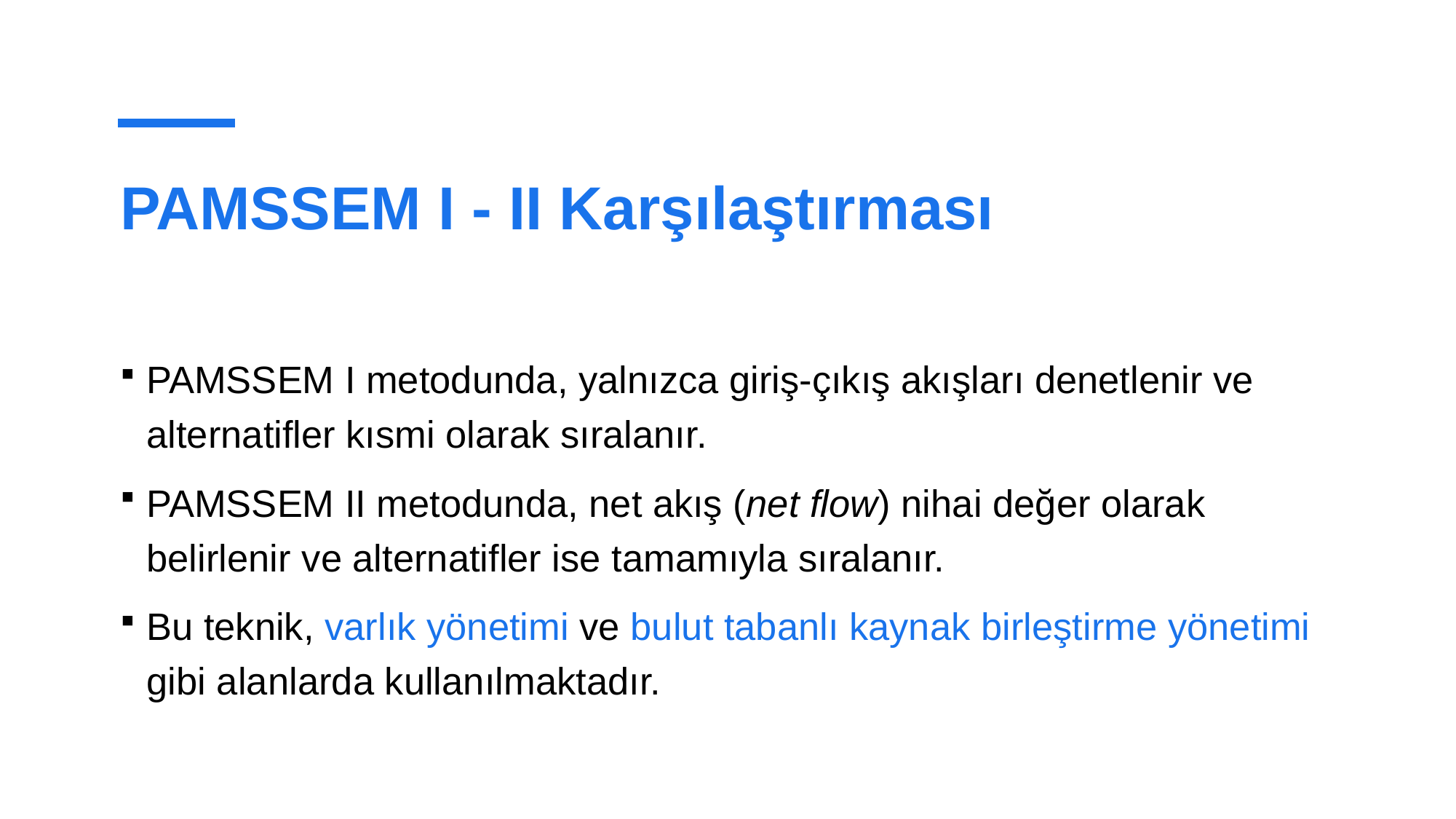

# PAMSSEM I - II Karşılaştırması
PAMSSEM I metodunda, yalnızca giriş-çıkış akışları denetlenir ve alternatifler kısmi olarak sıralanır.
PAMSSEM II metodunda, net akış (net flow) nihai değer olarak belirlenir ve alternatifler ise tamamıyla sıralanır.
Bu teknik, varlık yönetimi ve bulut tabanlı kaynak birleştirme yönetimi gibi alanlarda kullanılmaktadır.